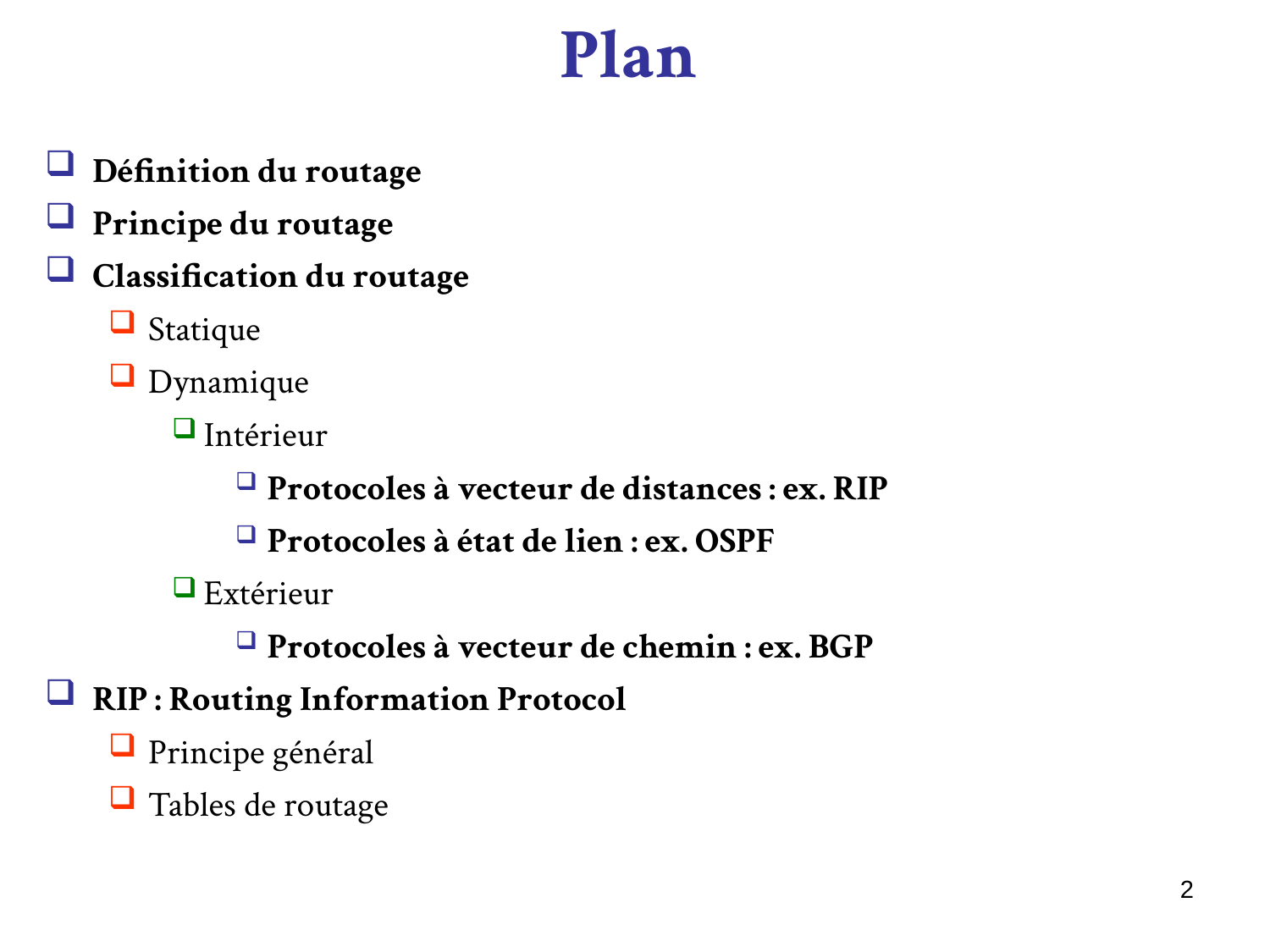

# Plan
Définition du routage
Principe du routage
Classification du routage
Statique
Dynamique
Intérieur
Protocoles à vecteur de distances : ex. RIP
Protocoles à état de lien : ex. OSPF
Extérieur
Protocoles à vecteur de chemin : ex. BGP
RIP : Routing Information Protocol
Principe général
Tables de routage

2